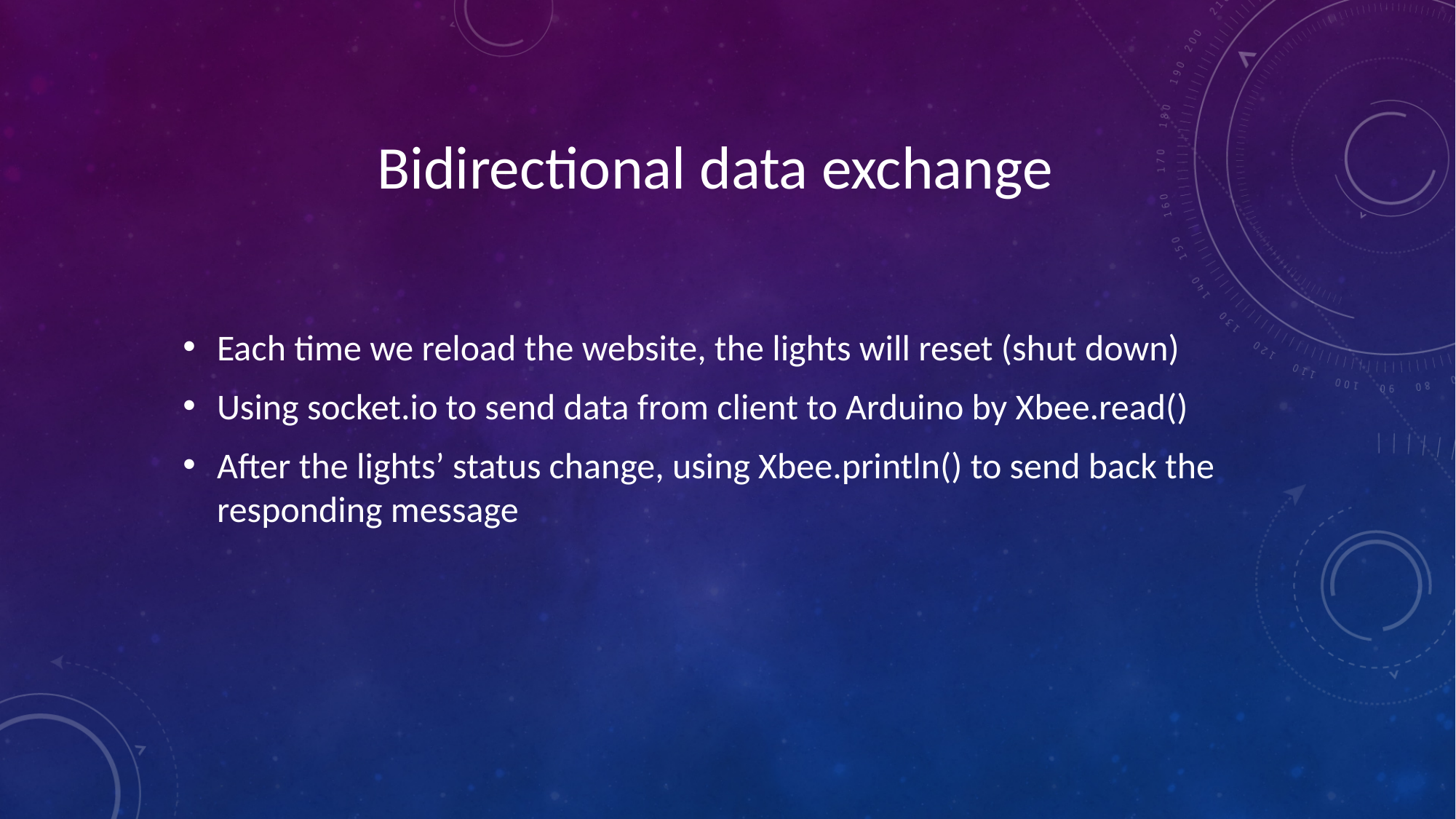

Bidirectional data exchange
Each time we reload the website, the lights will reset (shut down)
Using socket.io to send data from client to Arduino by Xbee.read()
After the lights’ status change, using Xbee.println() to send back the responding message